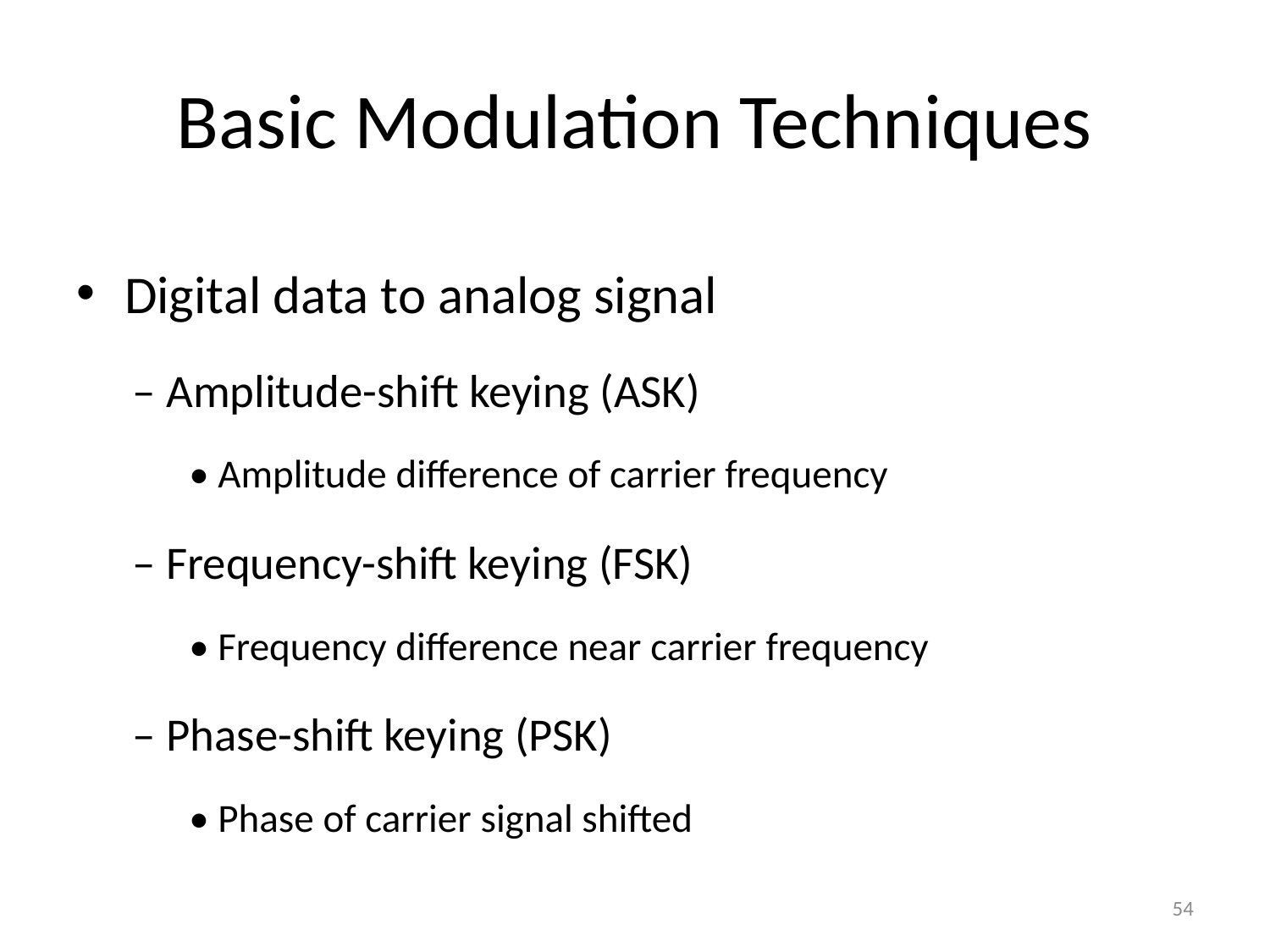

# Basic Modulation Techniques
Digital data to analog signal
– Amplitude-shift keying (ASK)
• Amplitude difference of carrier frequency
– Frequency-shift keying (FSK)
• Frequency difference near carrier frequency
– Phase-shift keying (PSK)
• Phase of carrier signal shifted
54